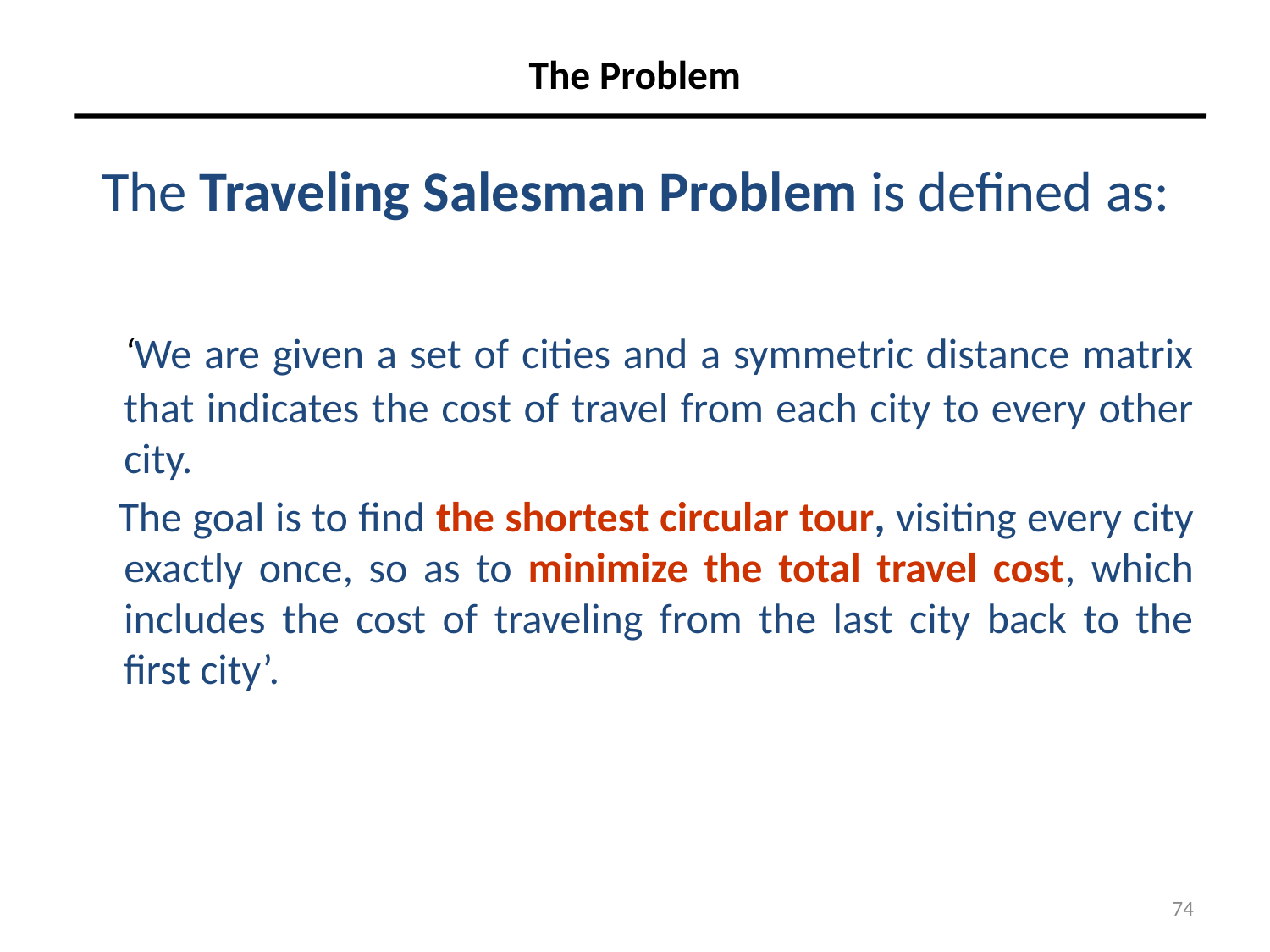

# The Problem

  The Traveling Salesman Problem is defined as:

   ‘We are given a set of cities and a symmetric distance matrix that indicates the cost of travel from each city to every other city.
    The goal is to find the shortest circular tour, visiting every city exactly once, so as to minimize the total travel cost, which includes the cost of traveling from the last city back to the first city’.
74